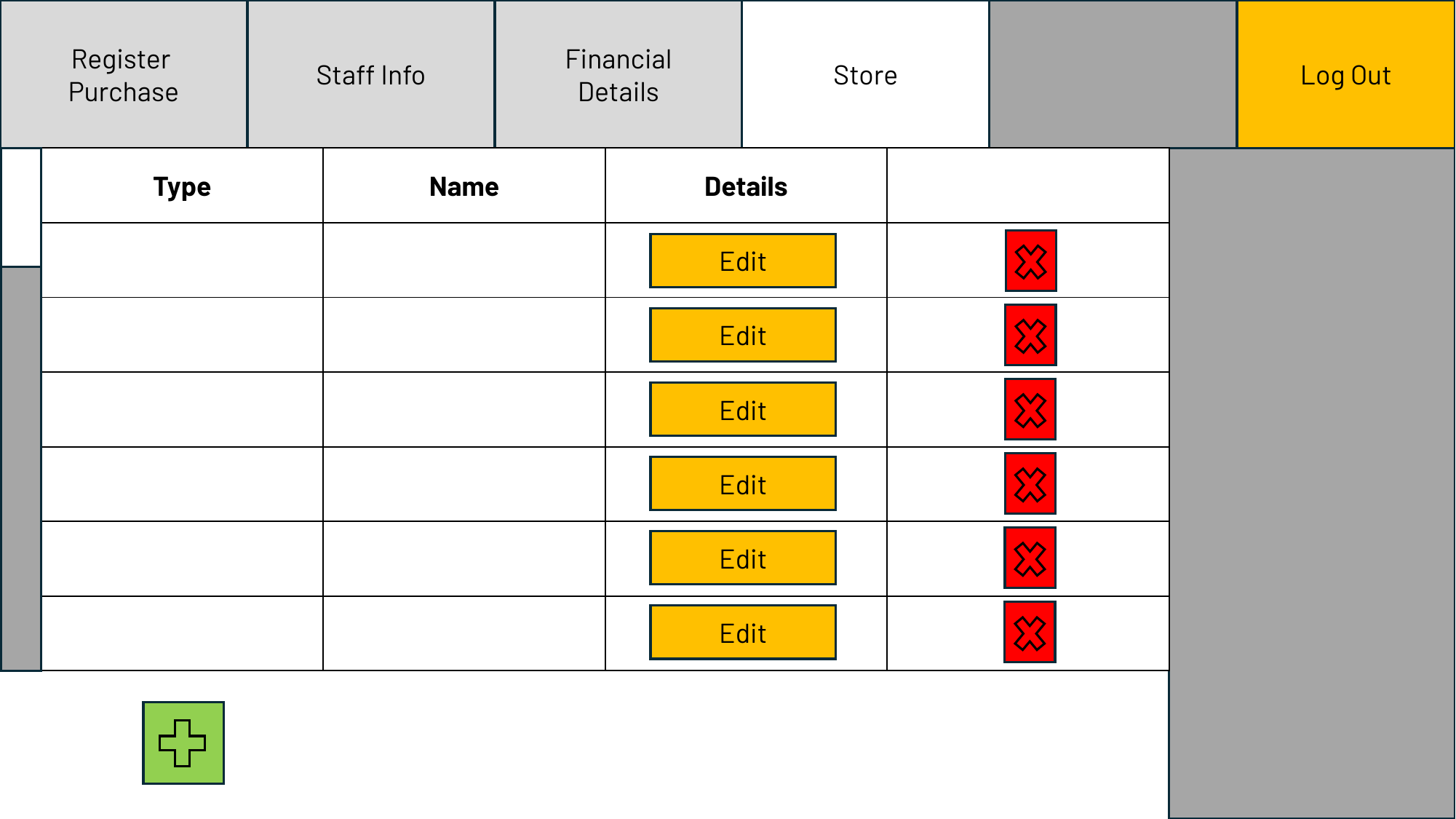

Staff Info
Log Out
Store
Register
Purchase
Financial
Details

| Type | Name | Details |  |
| --- | --- | --- | --- |
|  |  |  |  |
|  |  |  |  |
|  |  |  |  |
|  |  |  |  |
|  |  |  |  |
|  |  |  |  |

Edit

Edit

Edit

Edit

Edit

Edit